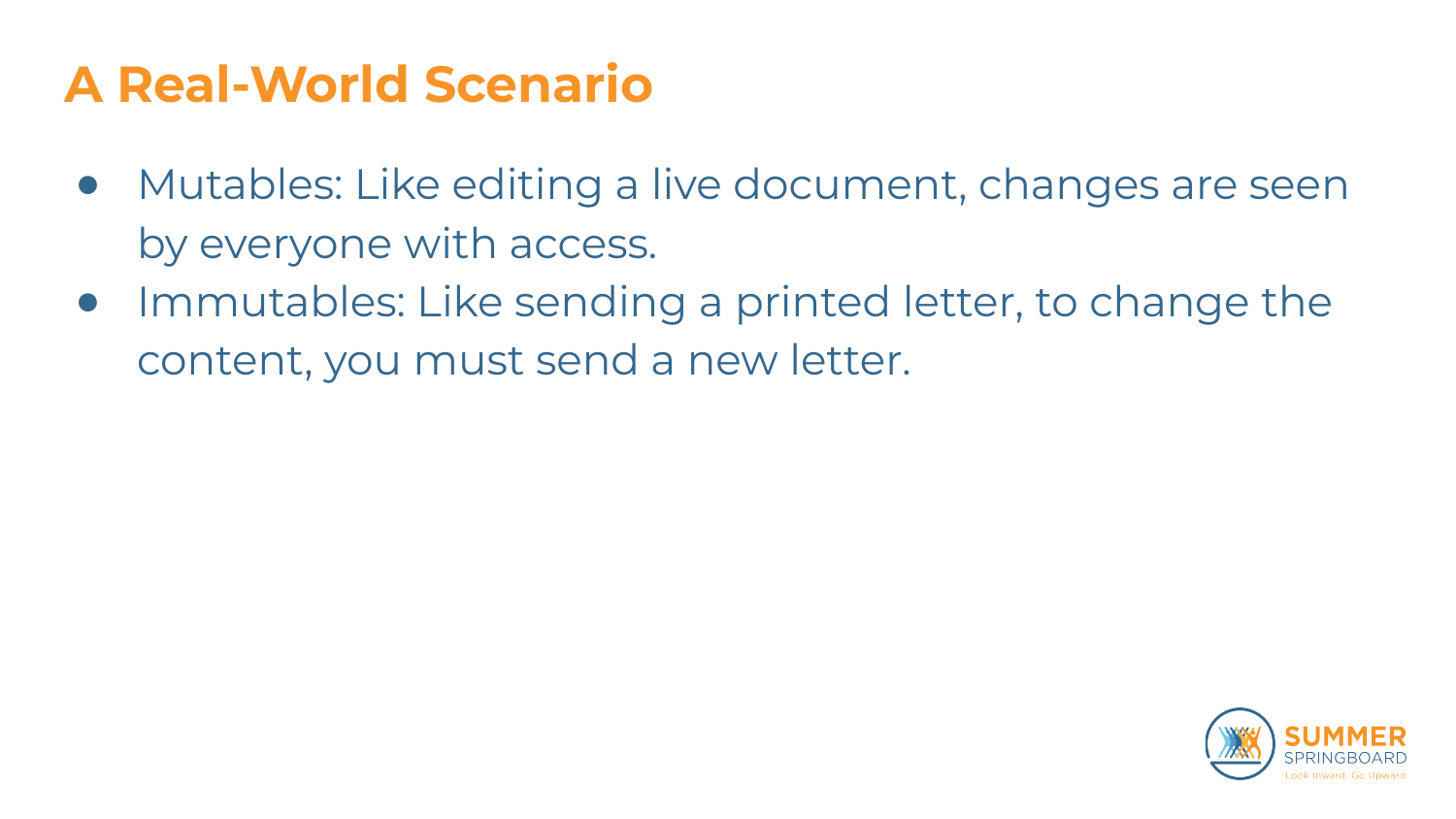

# A Real-World Scenario
Mutables: Like editing a live document, changes are seen by everyone with access.
Immutables: Like sending a printed letter, to change the content, you must send a new letter.